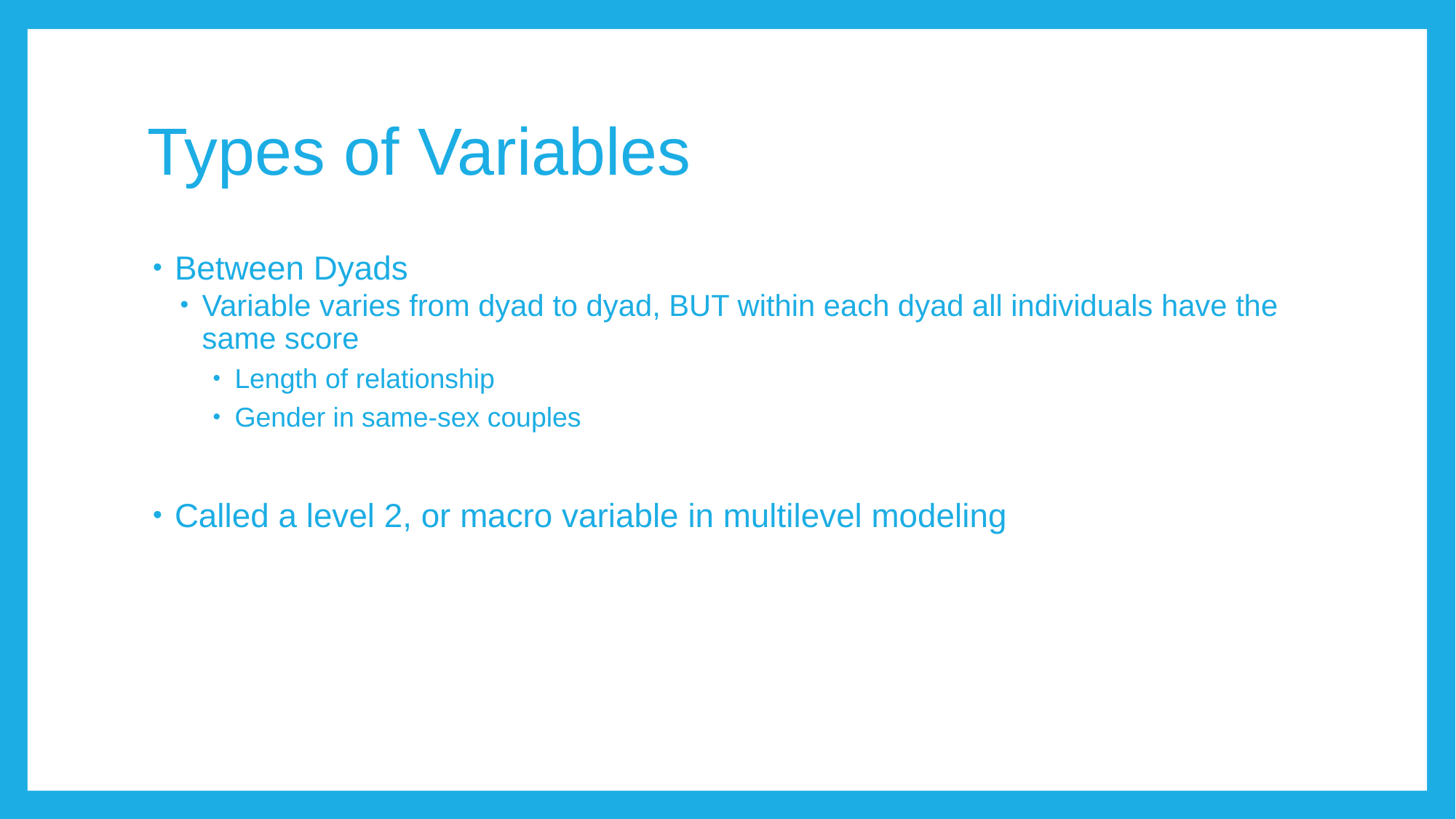

# Types of Variables
Between Dyads
Variable varies from dyad to dyad, BUT within each dyad all individuals have the same score
Length of relationship
Gender in same-sex couples

Called a level 2, or macro variable in multilevel modeling